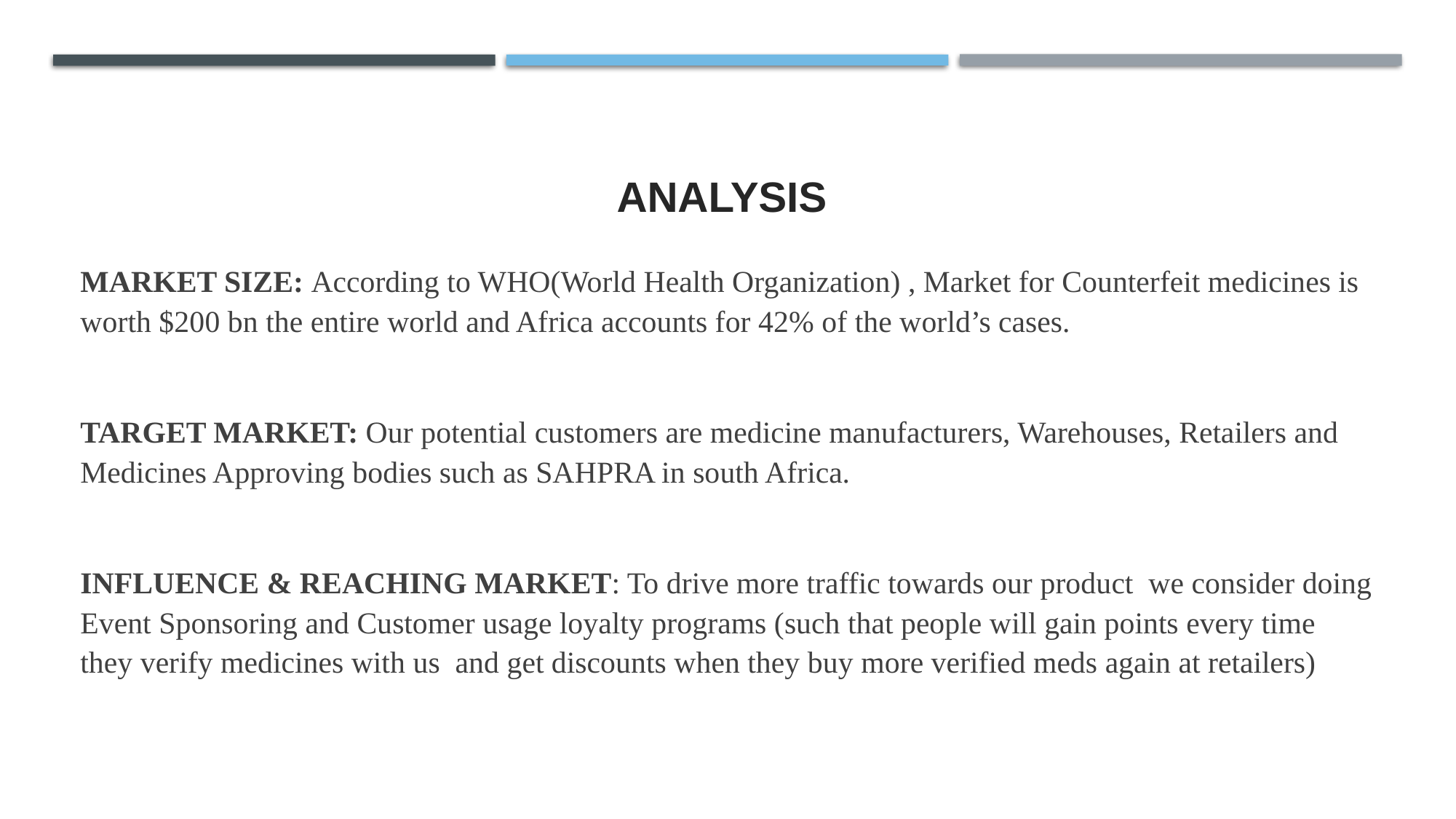

# Analysis
MARKET SIZE: According to WHO(World Health Organization) , Market for Counterfeit medicines is worth $200 bn the entire world and Africa accounts for 42% of the world’s cases.

TARGET MARKET: Our potential customers are medicine manufacturers, Warehouses, Retailers and Medicines Approving bodies such as SAHPRA in south Africa.

INFLUENCE & REACHING MARKET: To drive more traffic towards our product  we consider doing Event Sponsoring and Customer usage loyalty programs (such that people will gain points every time they verify medicines with us  and get discounts when they buy more verified meds again at retailers)